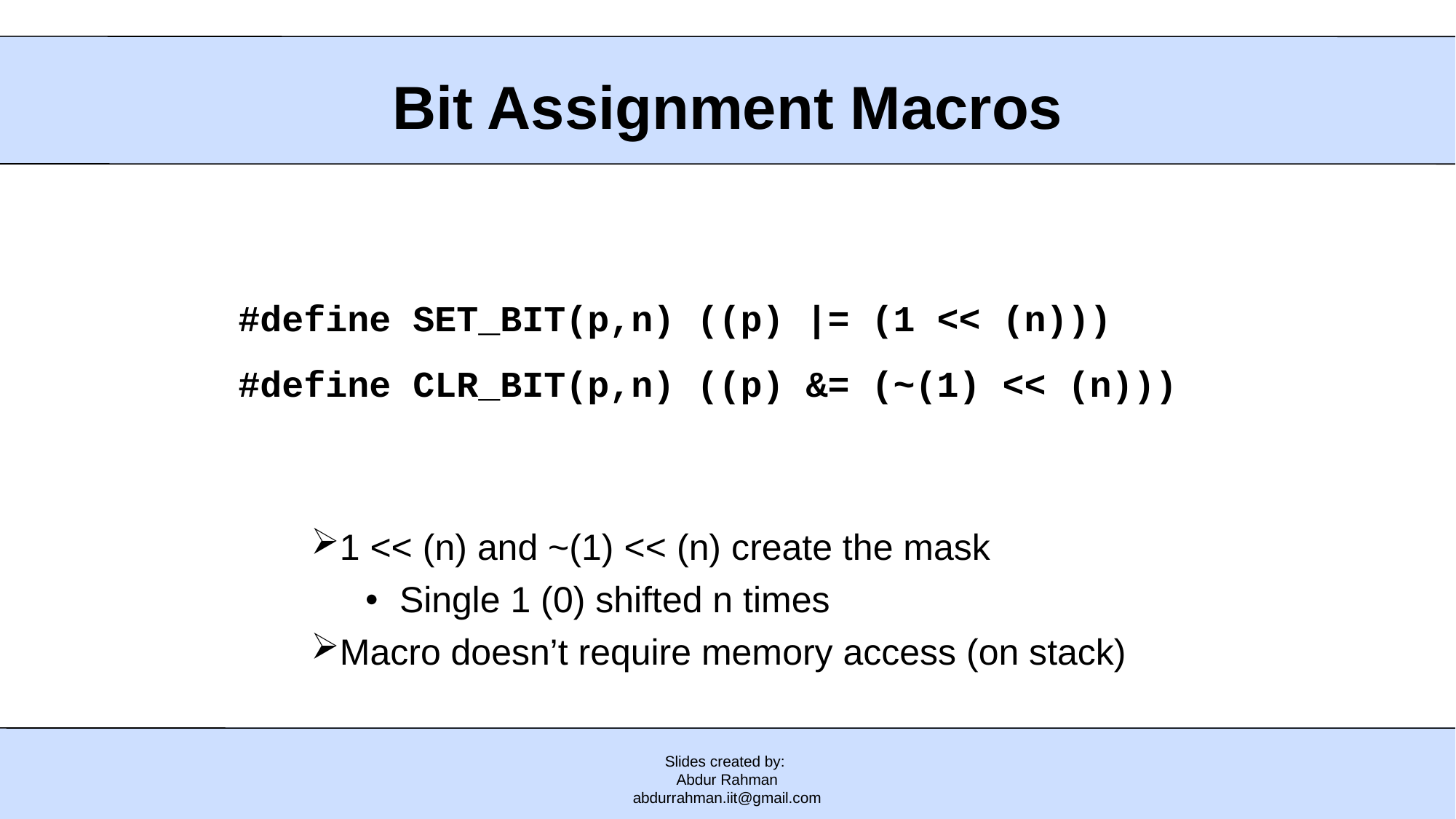

# Bit Assignment Macros
#define SET_BIT(p,n) ((p) |= (1 << (n)))
#define CLR_BIT(p,n) ((p) &= (~(1) << (n)))
1 << (n) and ~(1) << (n) create the mask
Single 1 (0) shifted n times
Macro doesn’t require memory access (on stack)
Slides created by:
Abdur Rahman
abdurrahman.iit@gmail.com